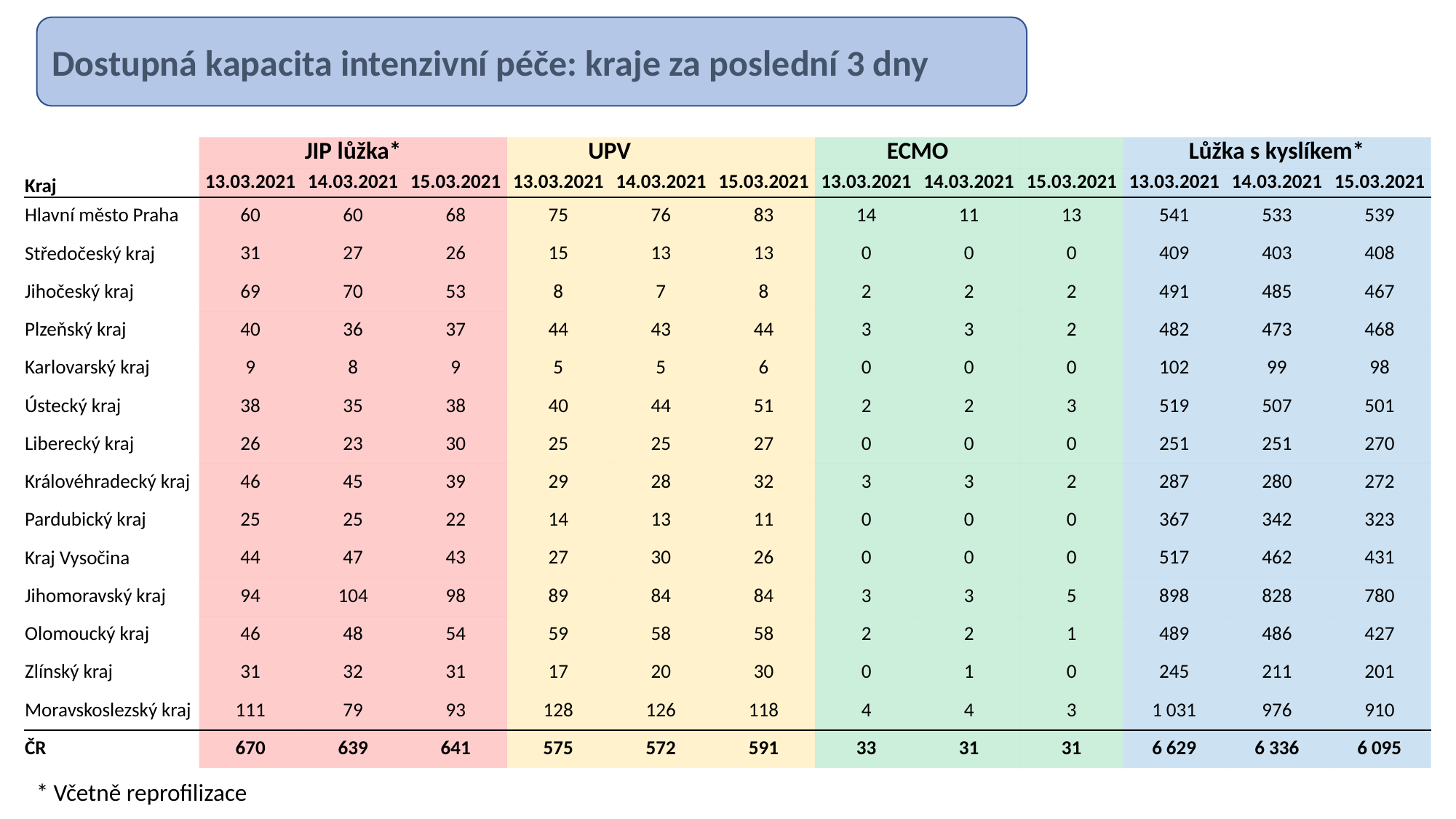

Dostupná kapacita intenzivní péče: kraje za poslední 3 dny
|  | JIP lůžka\* |  |  | UPV |  |  | ECMO |  |  | Lůžka s kyslíkem\* |  |  |
| --- | --- | --- | --- | --- | --- | --- | --- | --- | --- | --- | --- | --- |
| Kraj | 13.03.2021 | 14.03.2021 | 15.03.2021 | 13.03.2021 | 14.03.2021 | 15.03.2021 | 13.03.2021 | 14.03.2021 | 15.03.2021 | 13.03.2021 | 14.03.2021 | 15.03.2021 |
| Hlavní město Praha | 60 | 60 | 68 | 75 | 76 | 83 | 14 | 11 | 13 | 541 | 533 | 539 |
| Středočeský kraj | 31 | 27 | 26 | 15 | 13 | 13 | 0 | 0 | 0 | 409 | 403 | 408 |
| Jihočeský kraj | 69 | 70 | 53 | 8 | 7 | 8 | 2 | 2 | 2 | 491 | 485 | 467 |
| Plzeňský kraj | 40 | 36 | 37 | 44 | 43 | 44 | 3 | 3 | 2 | 482 | 473 | 468 |
| Karlovarský kraj | 9 | 8 | 9 | 5 | 5 | 6 | 0 | 0 | 0 | 102 | 99 | 98 |
| Ústecký kraj | 38 | 35 | 38 | 40 | 44 | 51 | 2 | 2 | 3 | 519 | 507 | 501 |
| Liberecký kraj | 26 | 23 | 30 | 25 | 25 | 27 | 0 | 0 | 0 | 251 | 251 | 270 |
| Královéhradecký kraj | 46 | 45 | 39 | 29 | 28 | 32 | 3 | 3 | 2 | 287 | 280 | 272 |
| Pardubický kraj | 25 | 25 | 22 | 14 | 13 | 11 | 0 | 0 | 0 | 367 | 342 | 323 |
| Kraj Vysočina | 44 | 47 | 43 | 27 | 30 | 26 | 0 | 0 | 0 | 517 | 462 | 431 |
| Jihomoravský kraj | 94 | 104 | 98 | 89 | 84 | 84 | 3 | 3 | 5 | 898 | 828 | 780 |
| Olomoucký kraj | 46 | 48 | 54 | 59 | 58 | 58 | 2 | 2 | 1 | 489 | 486 | 427 |
| Zlínský kraj | 31 | 32 | 31 | 17 | 20 | 30 | 0 | 1 | 0 | 245 | 211 | 201 |
| Moravskoslezský kraj | 111 | 79 | 93 | 128 | 126 | 118 | 4 | 4 | 3 | 1 031 | 976 | 910 |
| ČR | 670 | 639 | 641 | 575 | 572 | 591 | 33 | 31 | 31 | 6 629 | 6 336 | 6 095 |
* Včetně reprofilizace